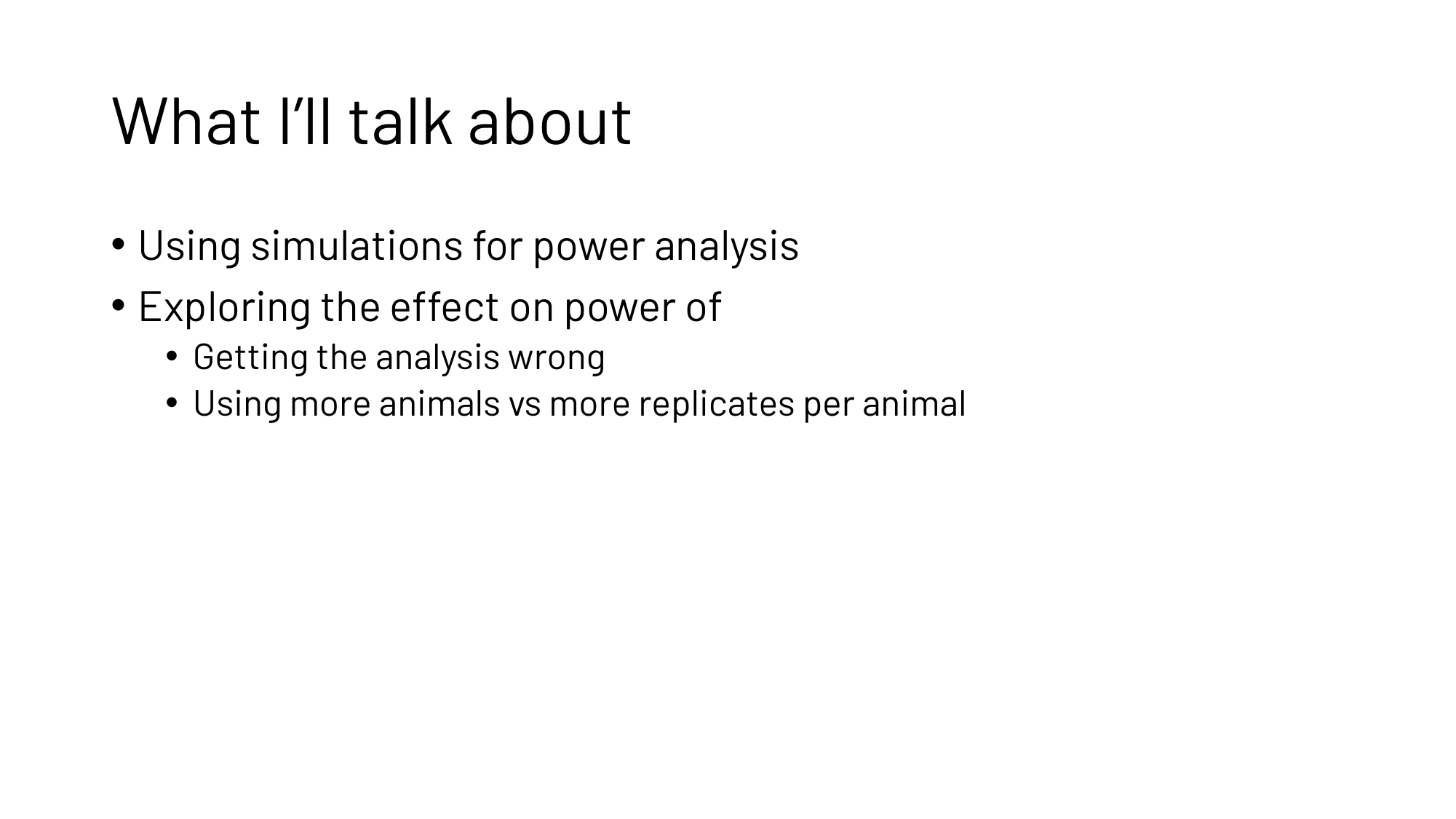

# What I’ll talk about
Using simulations for power analysis
Exploring the effect on power of
Getting the analysis wrong
Using more animals vs more replicates per animal